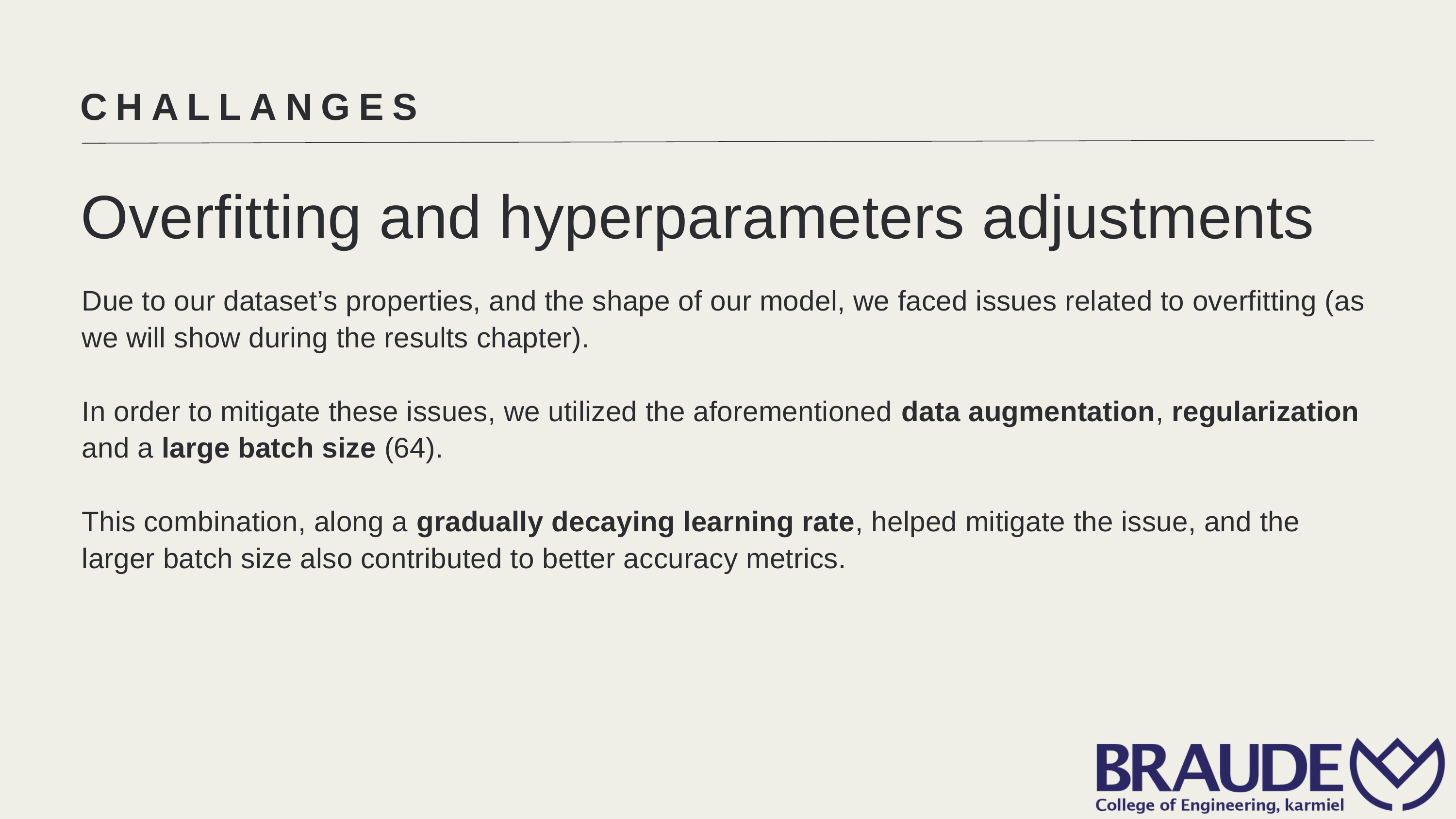

CHALLANGES

Overfitting and hyperparameters adjustments
Due to our dataset’s properties, and the shape of our model, we faced issues related to overfitting (as we will show during the results chapter).

In order to mitigate these issues, we utilized the aforementioned data augmentation, regularization and a large batch size (64).

This combination, along a gradually decaying learning rate, helped mitigate the issue, and the larger batch size also contributed to better accuracy metrics.